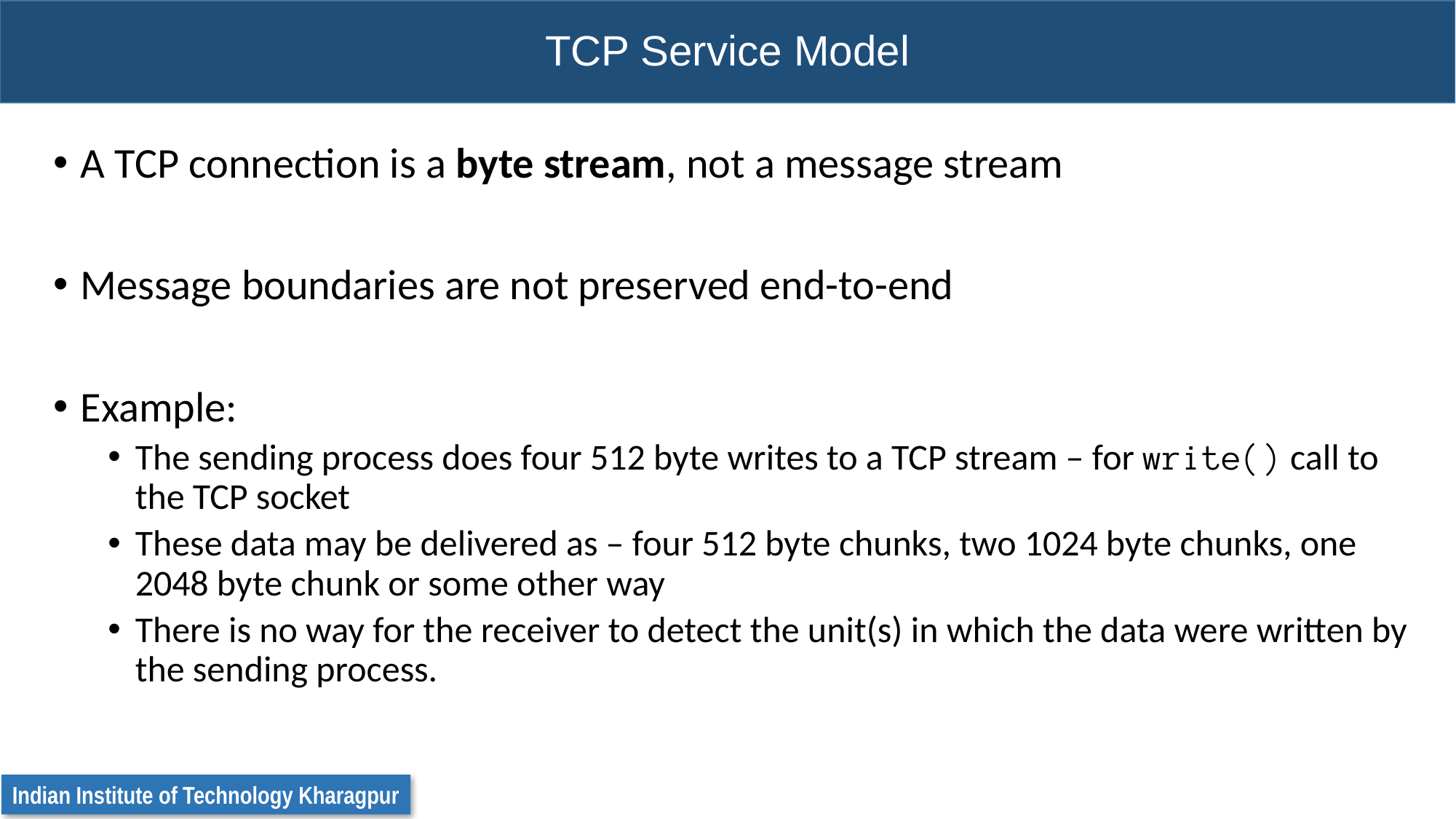

# TCP Service Model
A TCP connection is a byte stream, not a message stream

Message boundaries are not preserved end-to-end

Example:
The sending process does four 512 byte writes to a TCP stream – for write() call to the TCP socket
These data may be delivered as – four 512 byte chunks, two 1024 byte chunks, one 2048 byte chunk or some other way
There is no way for the receiver to detect the unit(s) in which the data were written by the sending process.